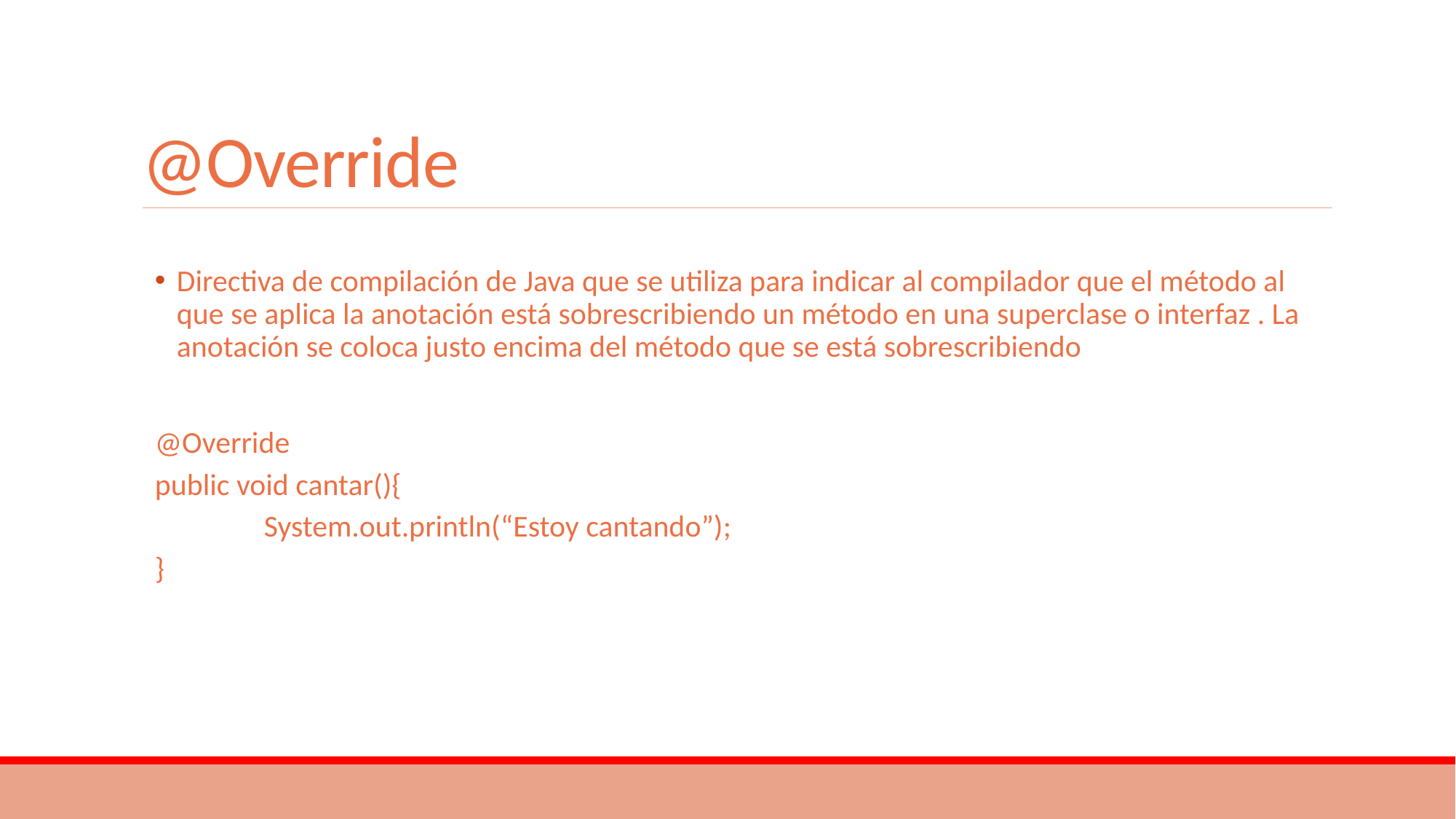

# @Override

Directiva de compilación de Java que se utiliza para indicar al compilador que el método al que se aplica la anotación está sobrescribiendo un método en una superclase o interfaz . La anotación se coloca justo encima del método que se está sobrescribiendo

@Override
public void cantar(){
	System.out.println(“Estoy cantando”);
}